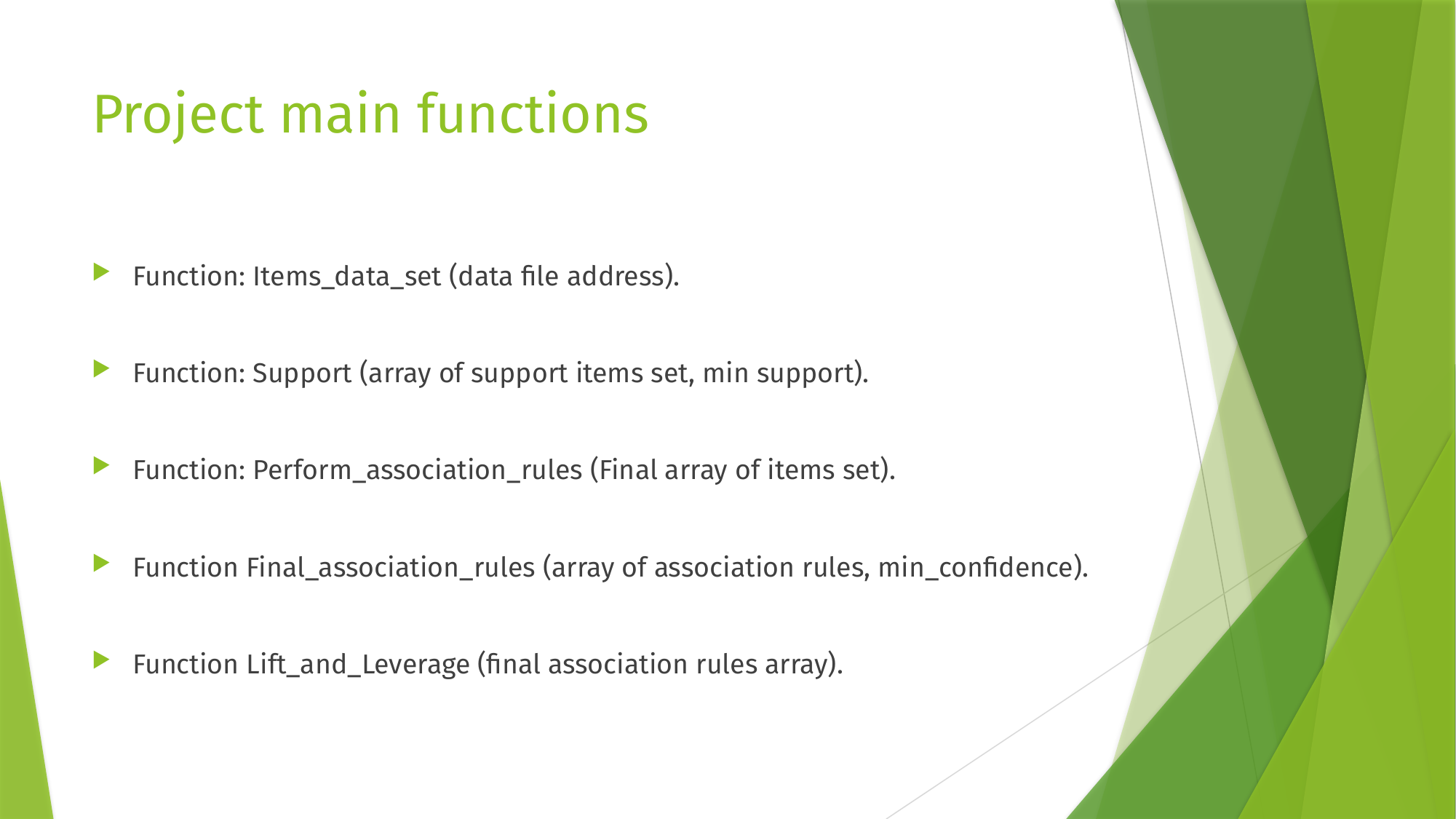

# Project main functions
Function: Items_data_set (data file address).
Function: Support (array of support items set, min support).
Function: Perform_association_rules (Final array of items set).
Function Final_association_rules (array of association rules, min_confidence).
Function Lift_and_Leverage (final association rules array).